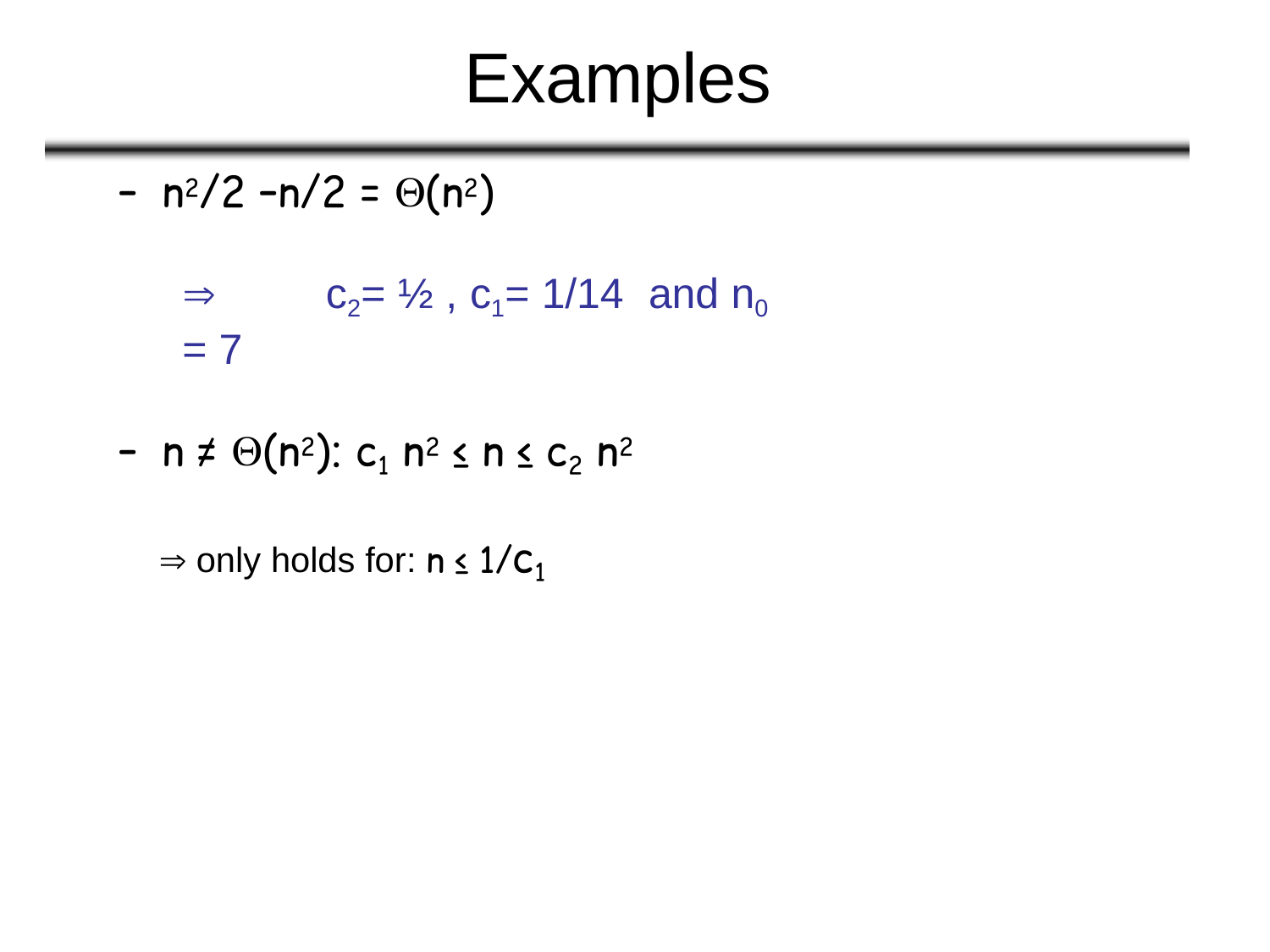

# Examples
–	n2/2 –n/2 = Θ(n2)
⇒	c2= ½ , c1= 1/14	and n0 = 7
–	n ≠ Θ(n2): c1 n2 ≤ n ≤ c2 n2
⇒ only holds for: n ≤ 1/c1